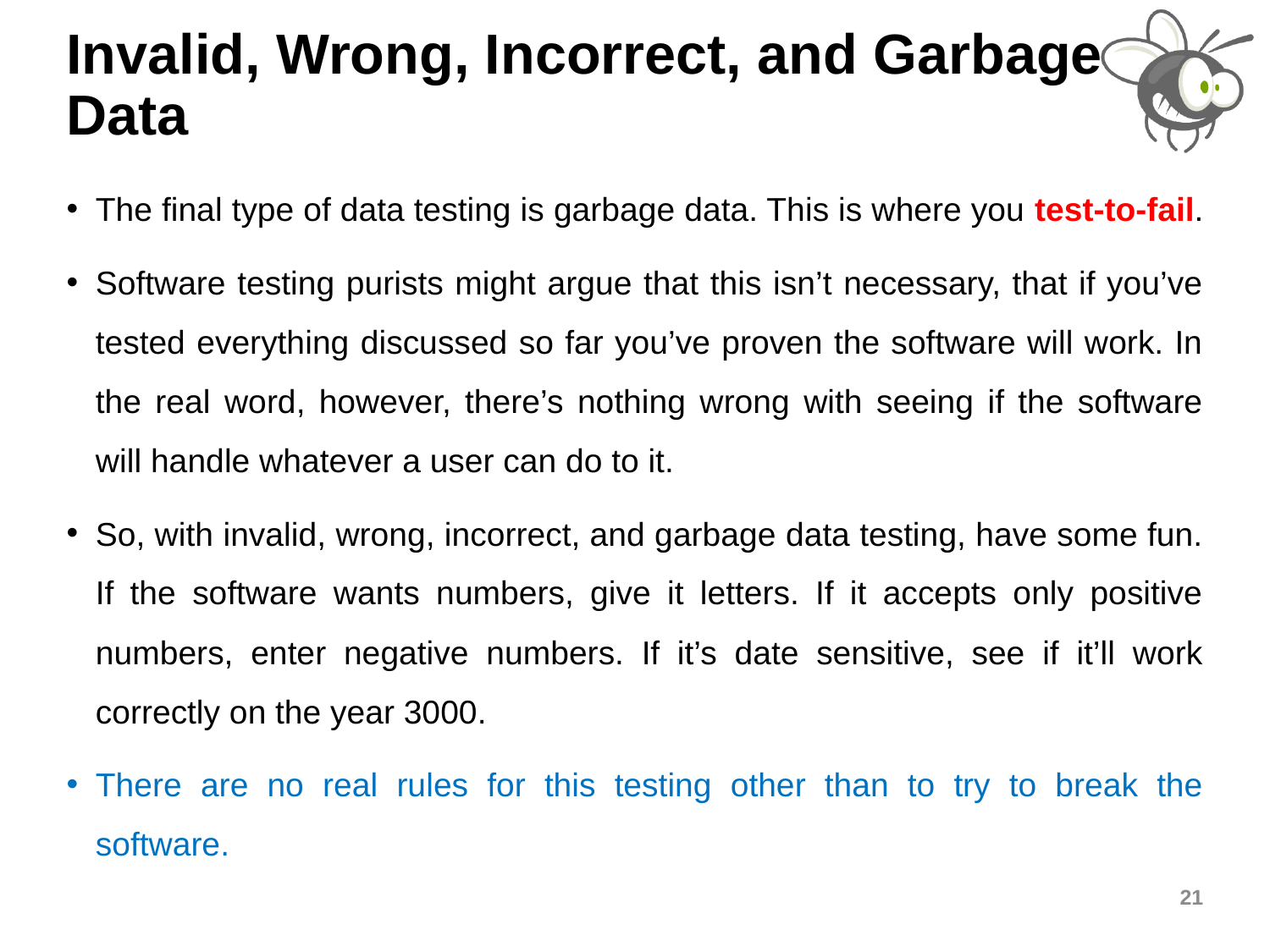

# Invalid, Wrong, Incorrect, and Garbage Data
The final type of data testing is garbage data. This is where you test-to-fail.
Software testing purists might argue that this isn’t necessary, that if you’ve tested everything discussed so far you’ve proven the software will work. In the real word, however, there’s nothing wrong with seeing if the software will handle whatever a user can do to it.
So, with invalid, wrong, incorrect, and garbage data testing, have some fun. If the software wants numbers, give it letters. If it accepts only positive numbers, enter negative numbers. If it’s date sensitive, see if it’ll work correctly on the year 3000.
There are no real rules for this testing other than to try to break the software.
21